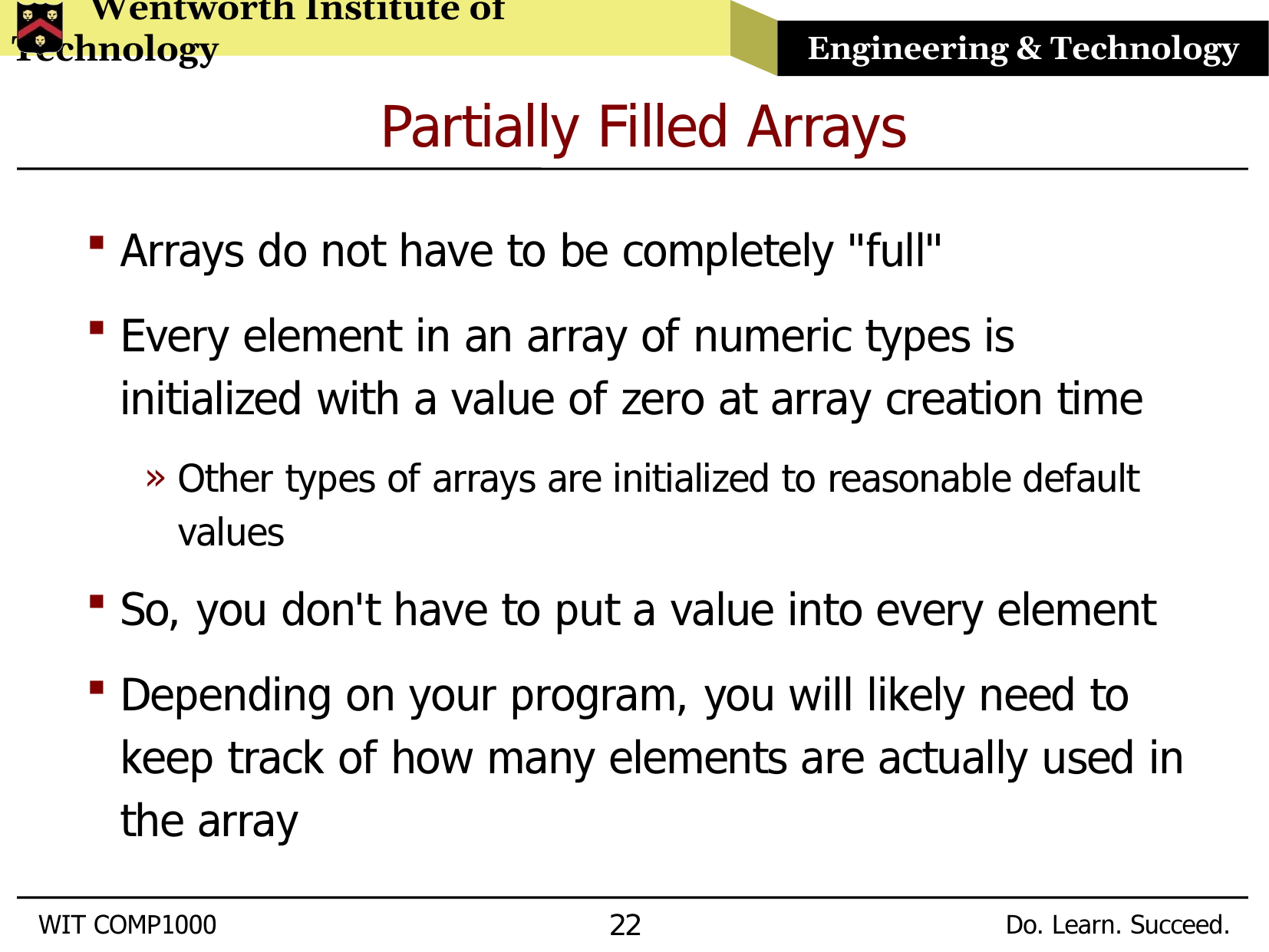

# Partially Filled Arrays
Arrays do not have to be completely "full"
Every element in an array of numeric types is initialized with a value of zero at array creation time
Other types of arrays are initialized to reasonable default values
So, you don't have to put a value into every element
Depending on your program, you will likely need to keep track of how many elements are actually used in the array